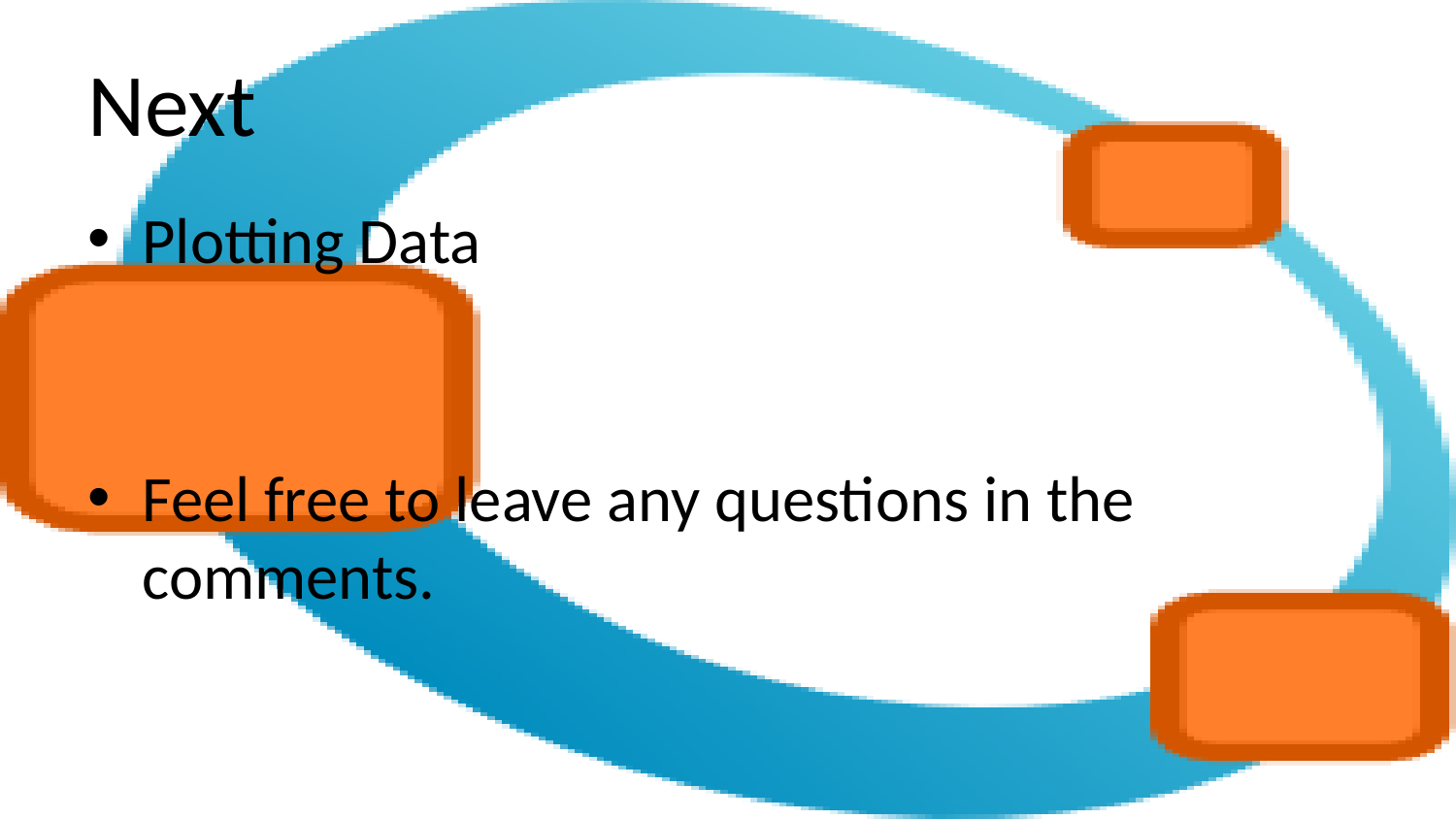

# Next
Plotting Data

Feel free to leave any questions in the comments.